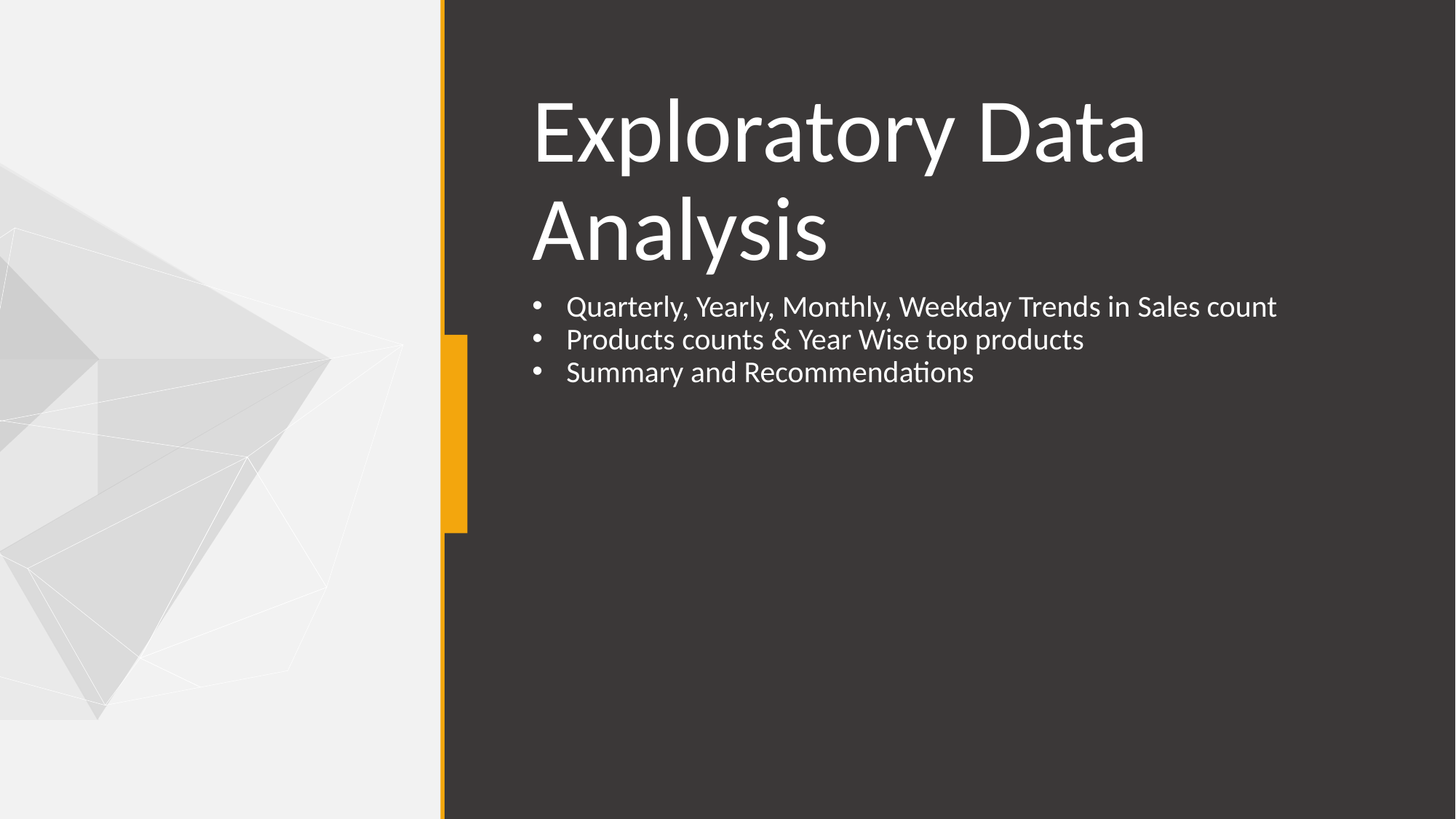

# Exploratory Data Analysis
Quarterly, Yearly, Monthly, Weekday Trends in Sales count
Products counts & Year Wise top products
Summary and Recommendations